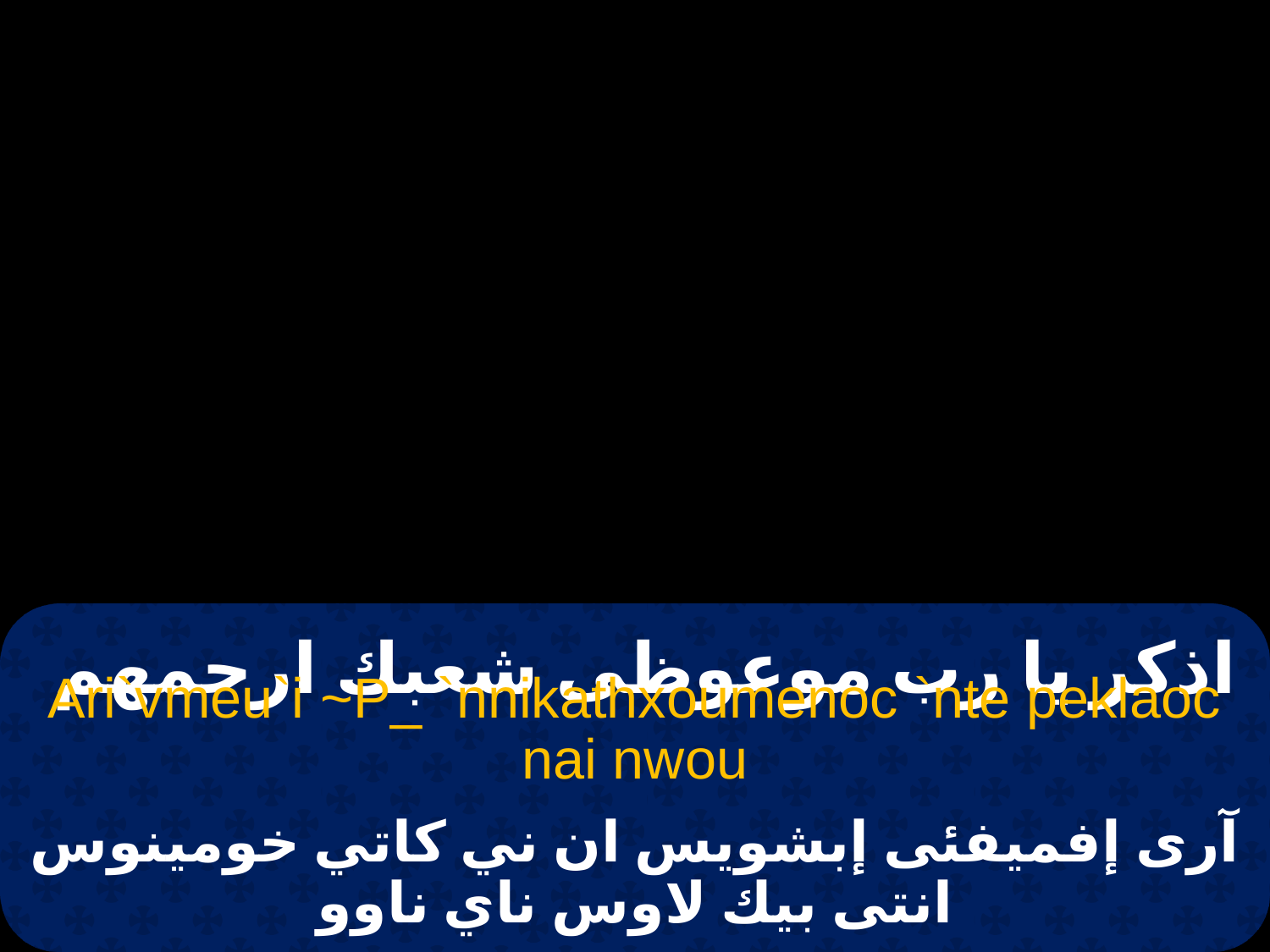

# اذكر يا رب موعوظى شعبك ارحمهم
Ari`vmeu`i ~P_ `nnikathxoumenoc `nte peklaoc nai nwou
آرى إفميفئى إبشويس ان ني كاتي خومينوس انتى بيك لاوس ناي ناوو